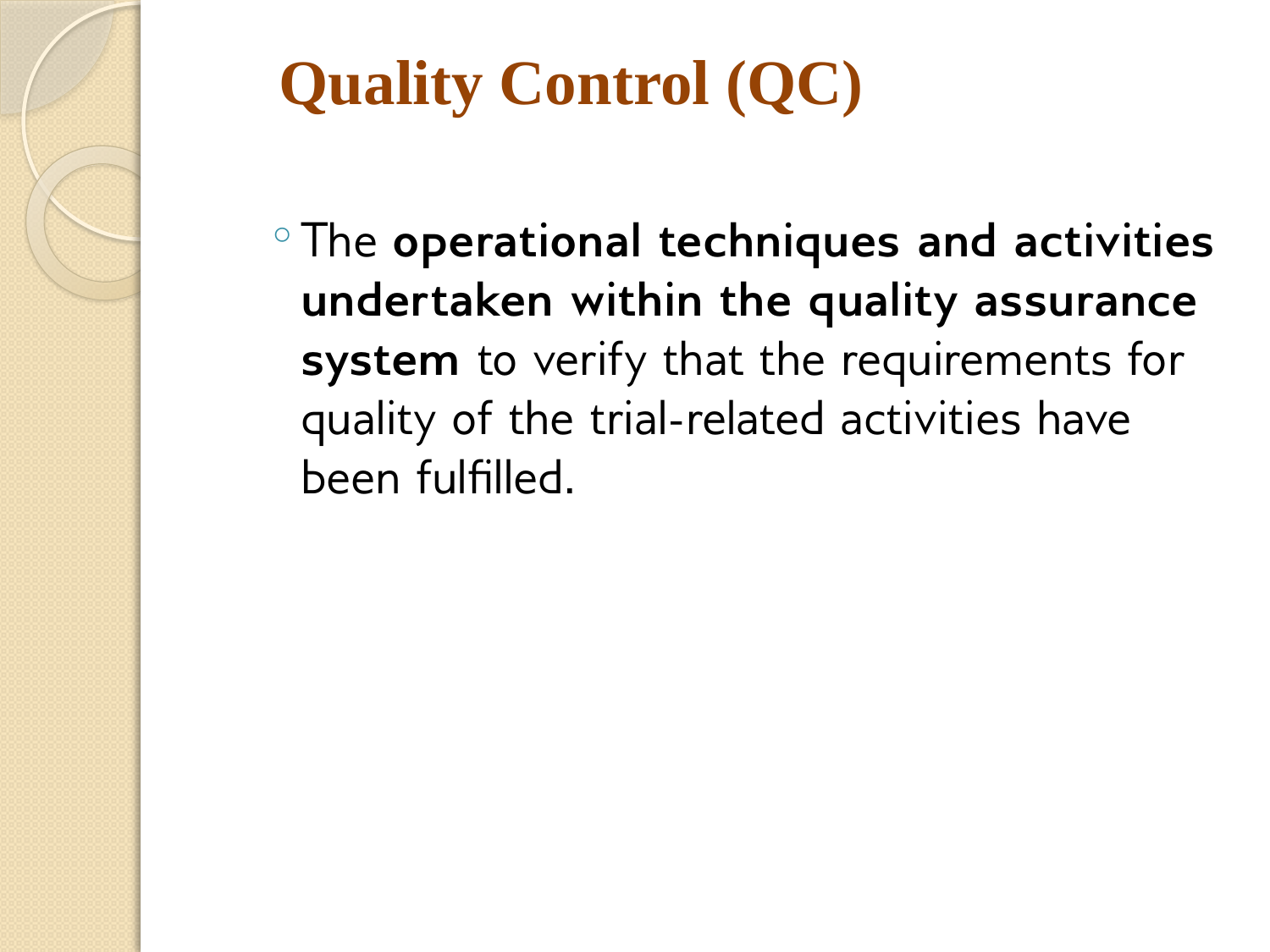

# Quality Control (QC)
The operational techniques and activities undertaken within the quality assurance system to verify that the requirements for quality of the trial-related activities have been fulfilled.